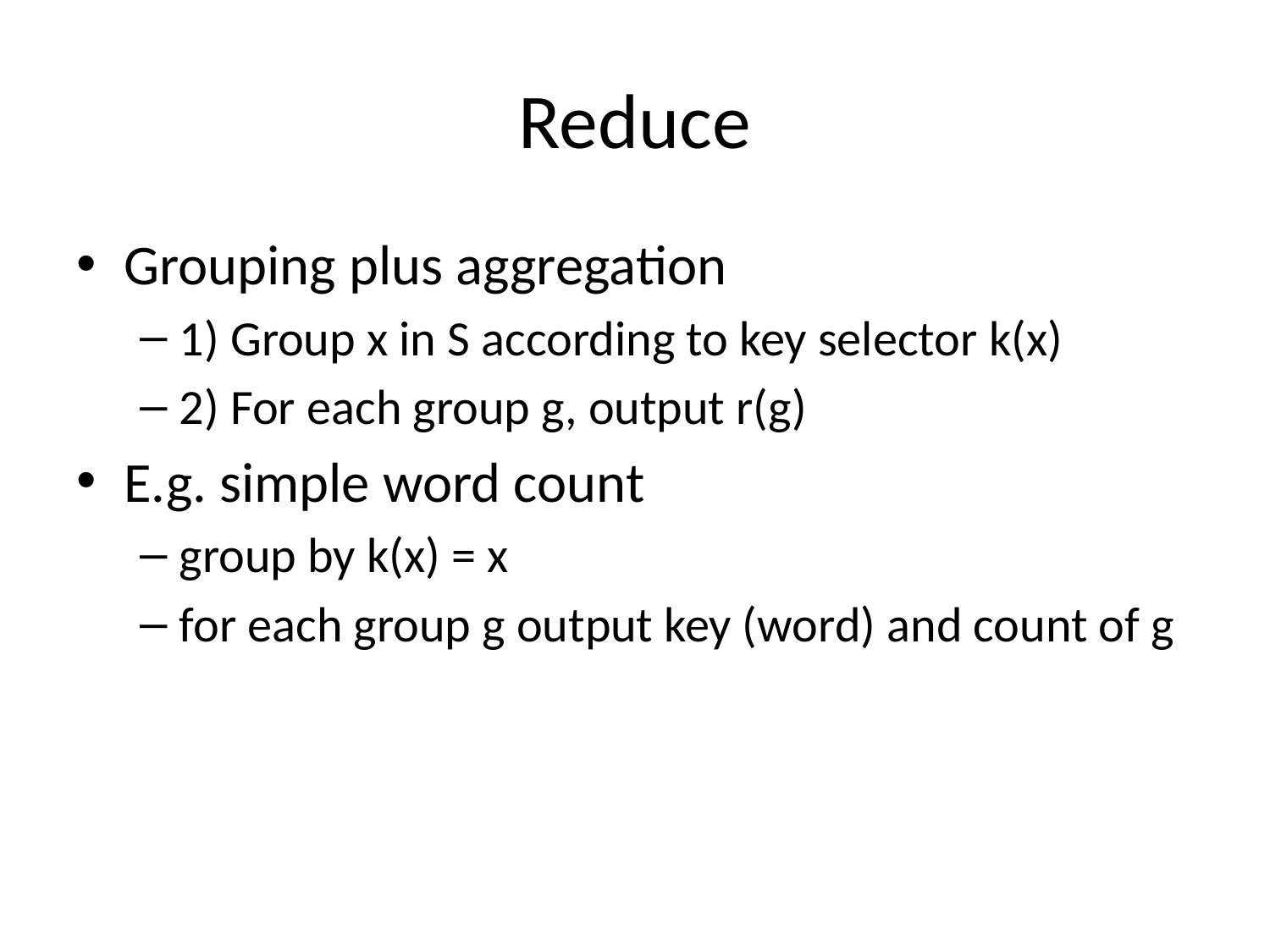

# Reduce
Grouping plus aggregation
1) Group x in S according to key selector k(x)
2) For each group g, output r(g)
E.g. simple word count
group by k(x) = x
for each group g output key (word) and count of g